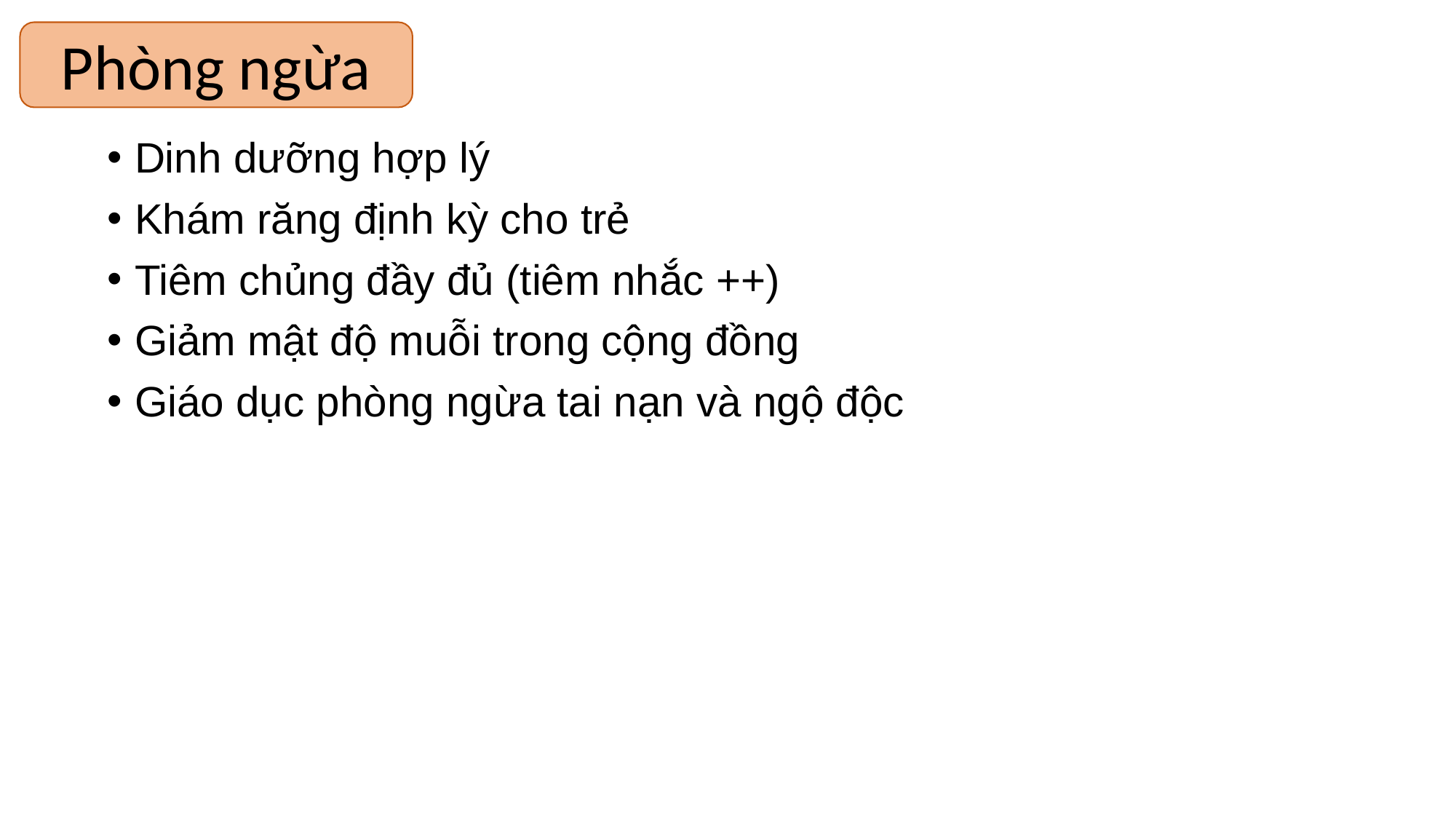

Phòng ngừa
Dinh dưỡng hợp lý
Khám răng định kỳ cho trẻ
Tiêm chủng đầy đủ (tiêm nhắc ++)
Giảm mật độ muỗi trong cộng đồng
Giáo dục phòng ngừa tai nạn và ngộ độc